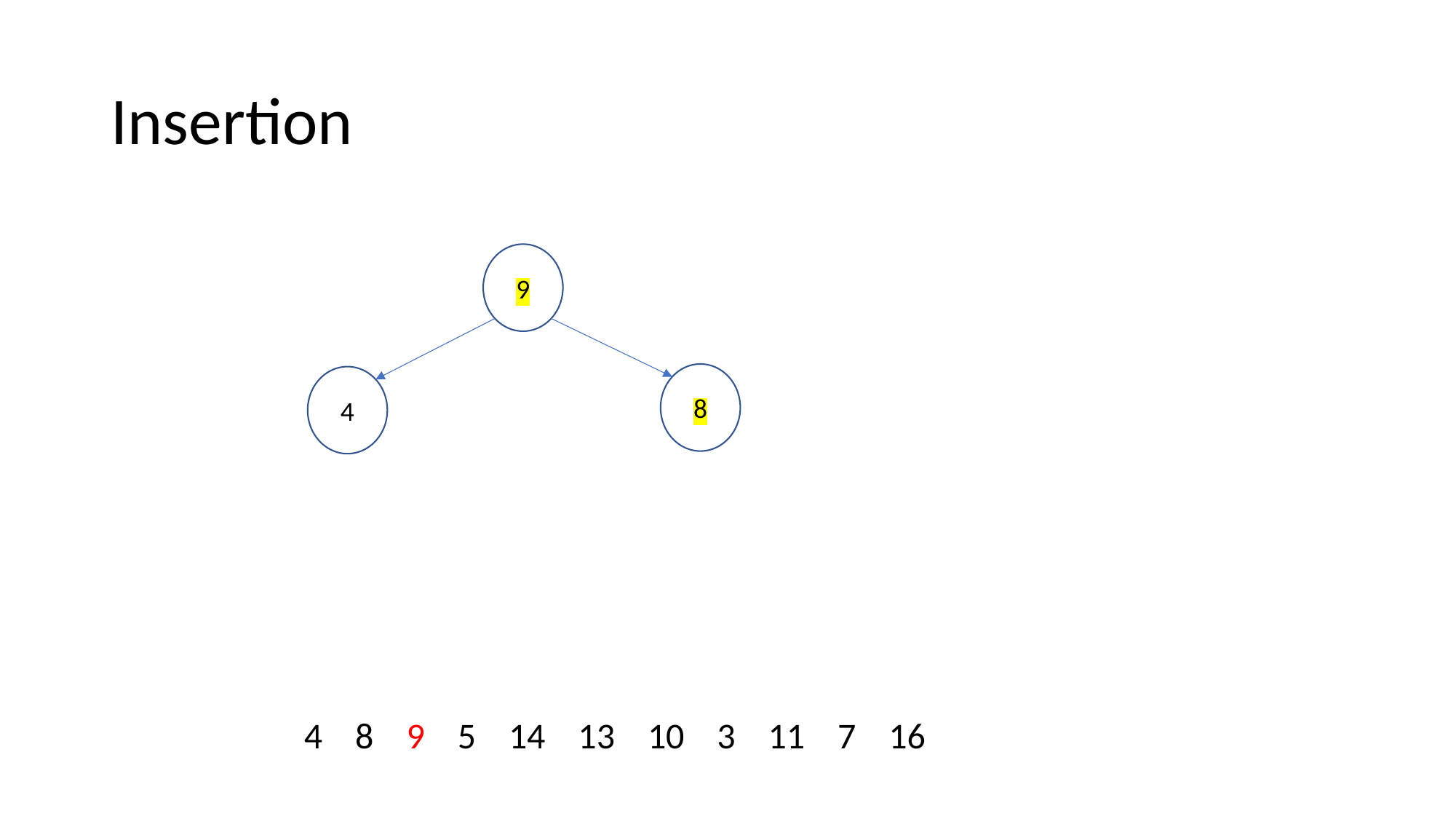

# Insertion
9
8
4
4    8    9    5    14    13    10    3    11    7    16